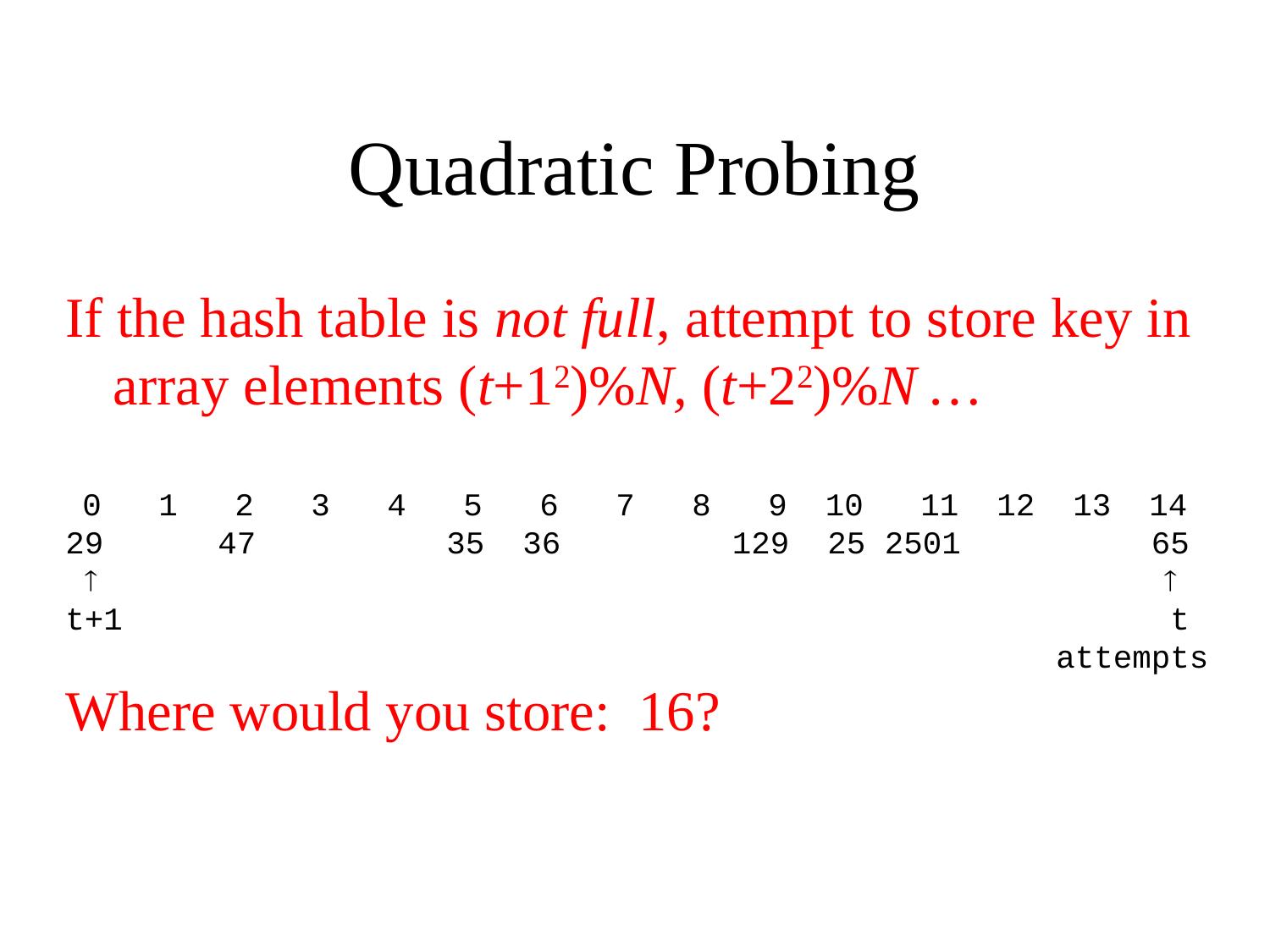

Quadratic Probing
If the hash table is not full, attempt to store key in array elements (t+12)%N, (t+22)%N …

 0   1   2   3   4   5   6   7   8   9  10   11  12  13  14
29      47          35  36         129  25 2501          65
 ↑                                                        ↑
t+1                                                       t
                                                    attempts
Where would you store:  16?